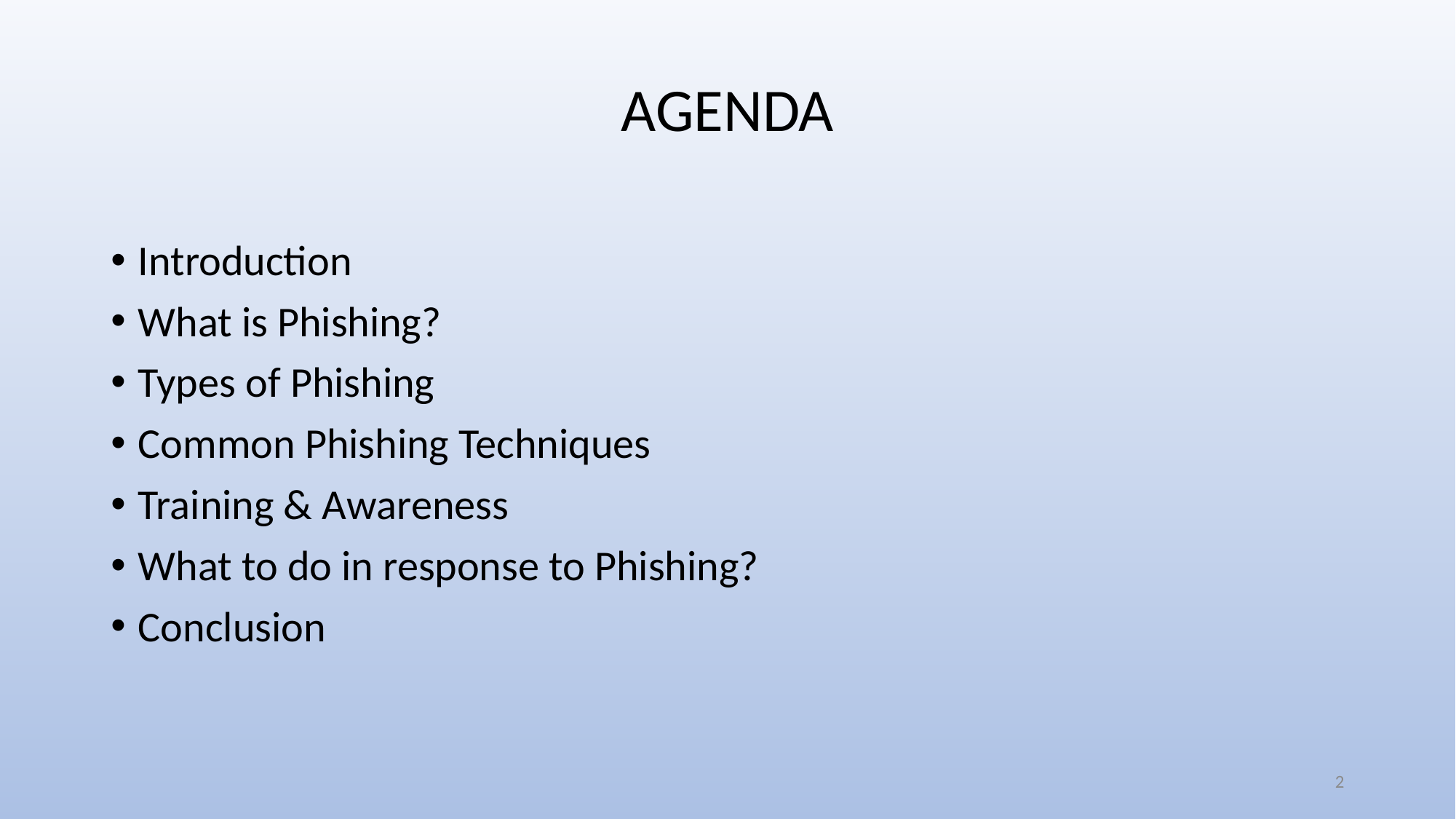

# AGENDA
Introduction
What is Phishing?
Types of Phishing
Common Phishing Techniques
Training & Awareness
What to do in response to Phishing?
Conclusion

2